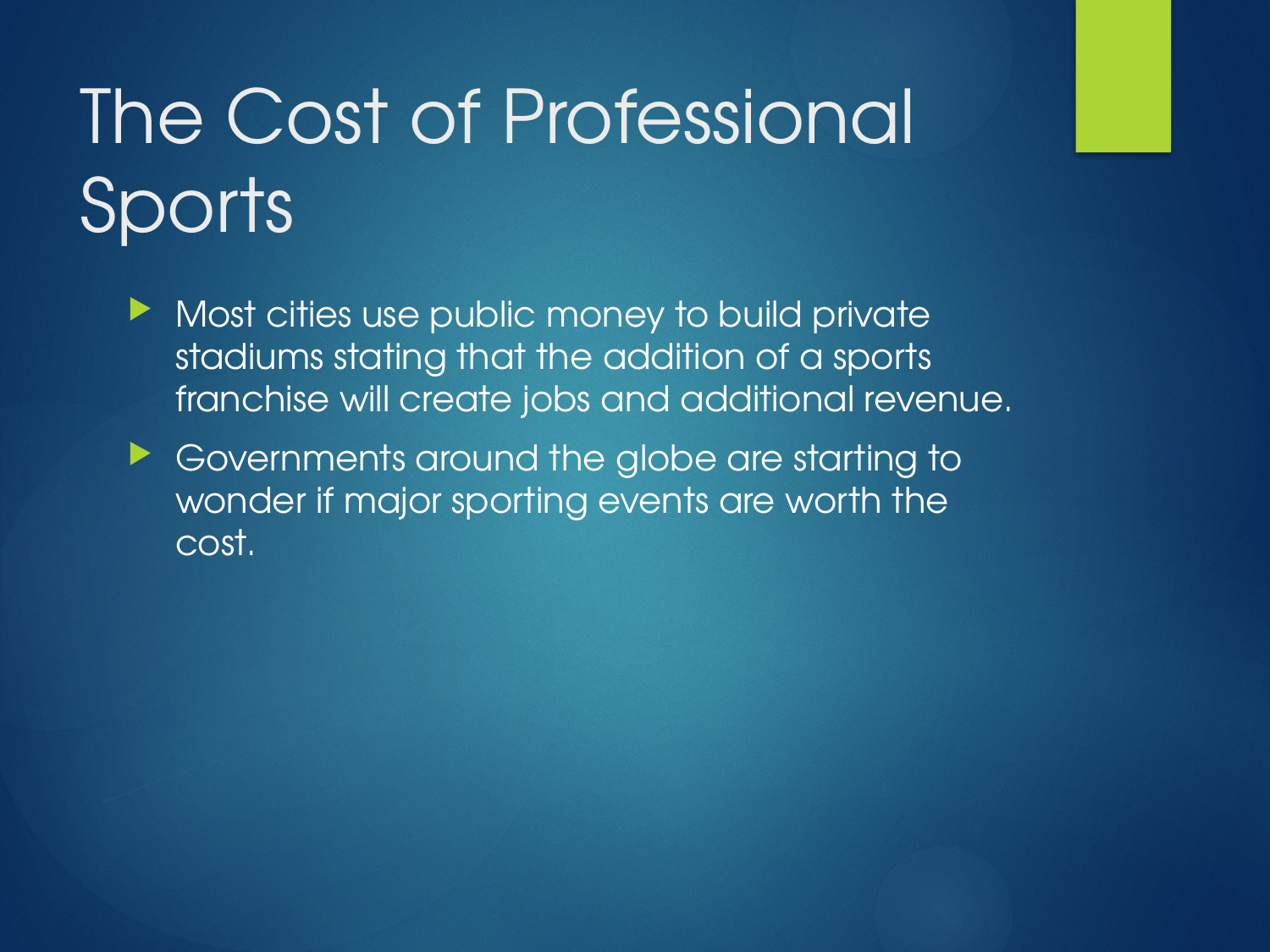

# The Cost of Professional Sports
Most cities use public money to build private stadiums stating that the addition of a sports franchise will create jobs and additional revenue.
Governments around the globe are starting to wonder if major sporting events are worth the cost.